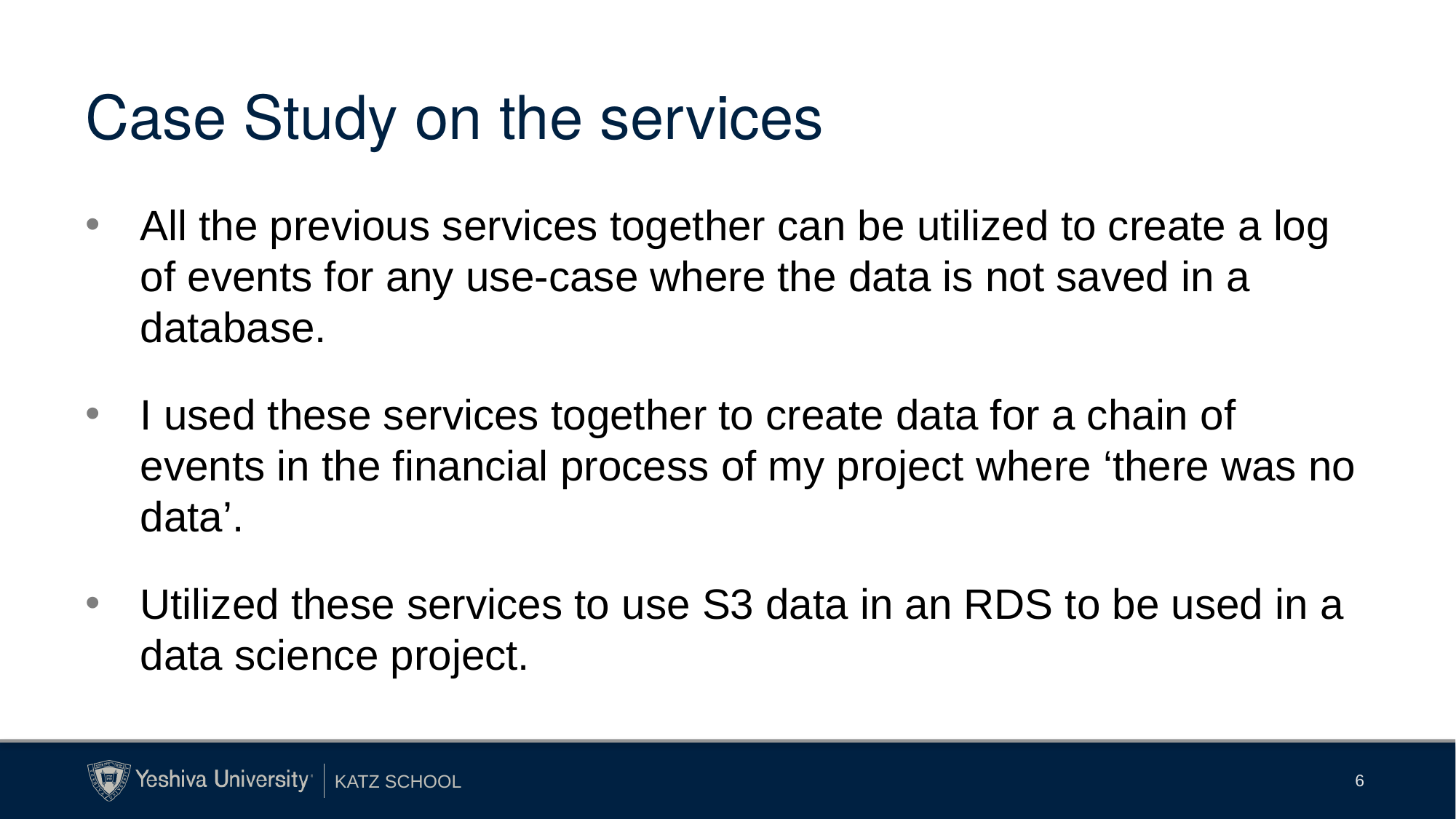

# Case Study on the services
All the previous services together can be utilized to create a log of events for any use-case where the data is not saved in a database.
I used these services together to create data for a chain of events in the financial process of my project where ‘there was no data’.
Utilized these services to use S3 data in an RDS to be used in a data science project.

6